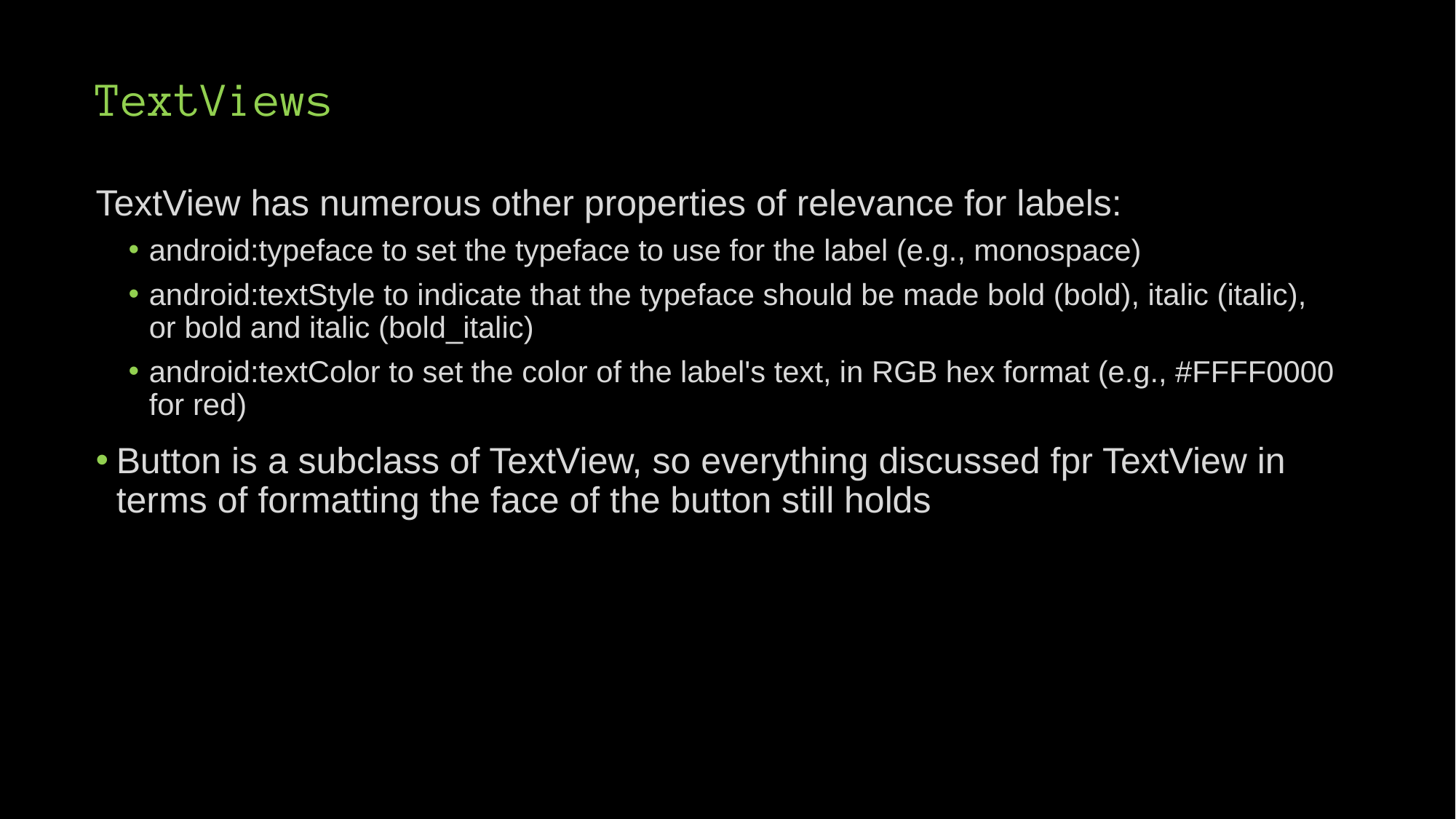

# TextViews
TextView has numerous other properties of relevance for labels:
android:typeface to set the typeface to use for the label (e.g., monospace)
android:textStyle to indicate that the typeface should be made bold (bold), italic (italic), or bold and italic (bold_italic)
android:textColor to set the color of the label's text, in RGB hex format (e.g., #FFFF0000 for red)
Button is a subclass of TextView, so everything discussed fpr TextView in terms of formatting the face of the button still holds